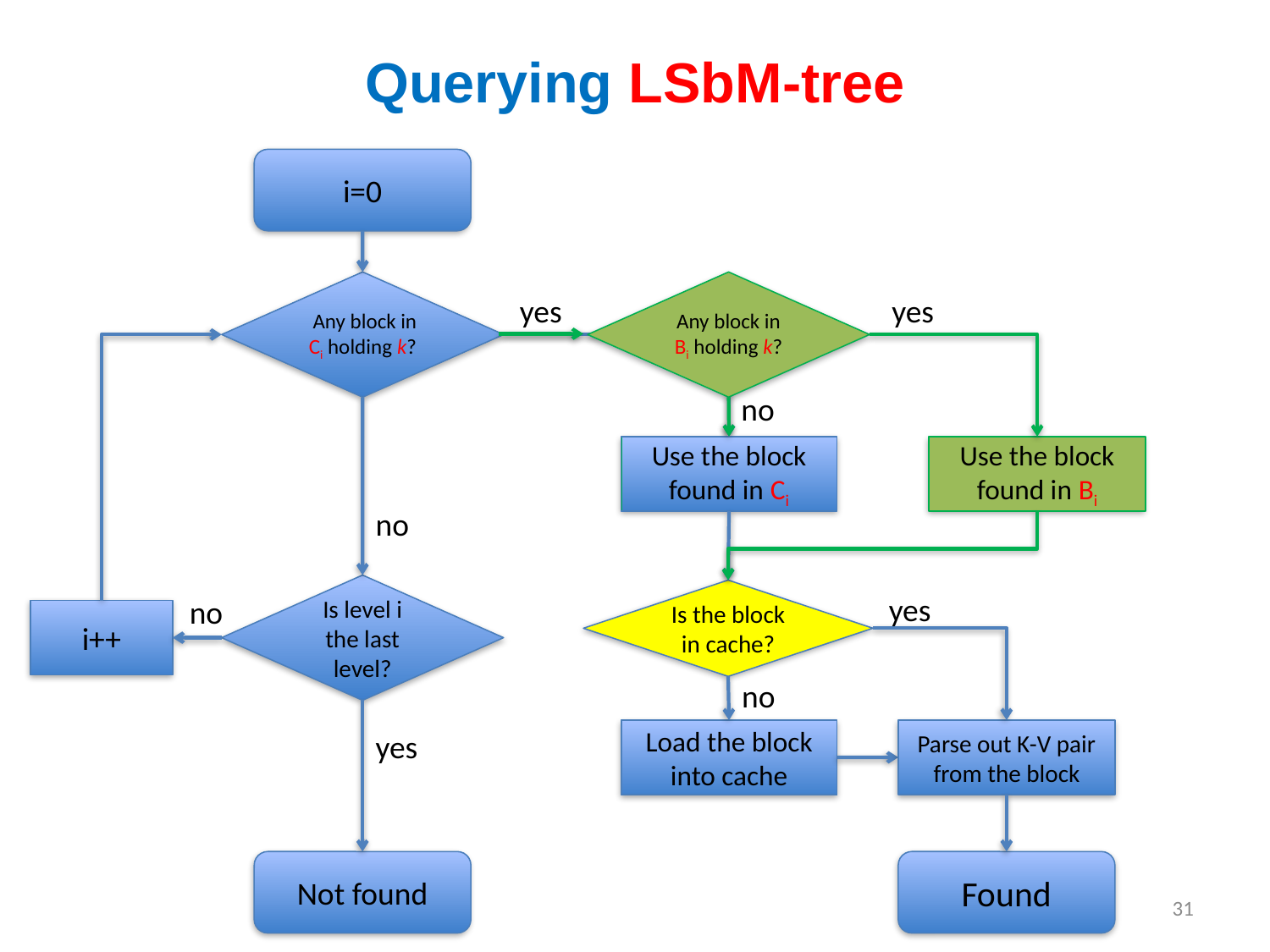

# Querying LSbM-tree
i=0
 Any block in Ci holding k?
Any block in Bi holding k?
yes
yes
no
Use the block found in Ci
Use the block found in Bi
no
Is level i the last level?
Is the block in cache?
yes
no
i++
no
Parse out K-V pair from the block
Load the block into cache
yes
Not found
Found
31